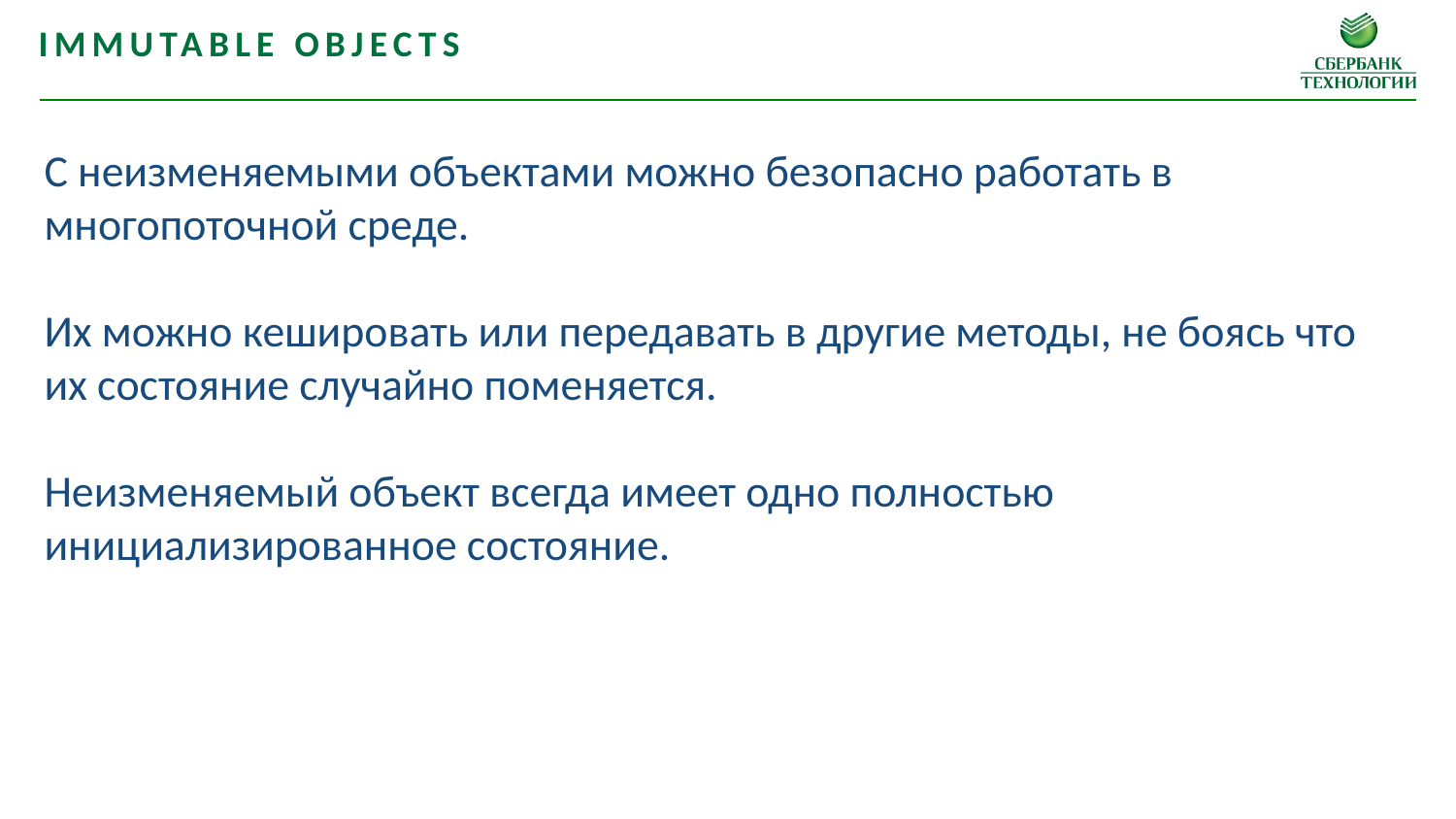

Immutable objects
С неизменяемыми объектами можно безопасно работать в многопоточной среде.

Их можно кешировать или передавать в другие методы, не боясь что их состояние случайно поменяется.

Неизменяемый объект всегда имеет одно полностью инициализированное состояние.